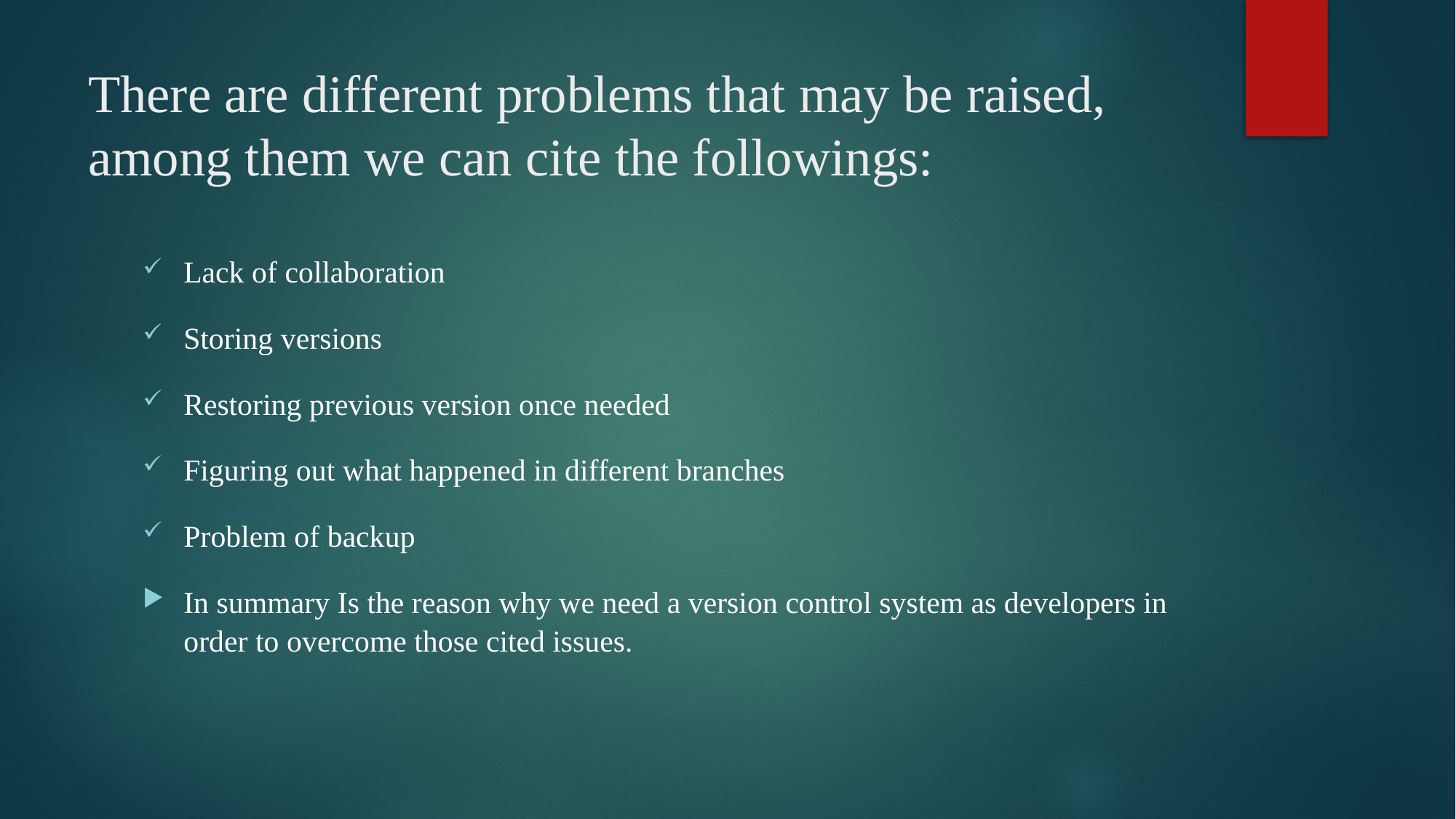

# There are different problems that may be raised, among them we can cite the followings:
Lack of collaboration
Storing versions
Restoring previous version once needed
Figuring out what happened in different branches
Problem of backup
In summary Is the reason why we need a version control system as developers in order to overcome those cited issues.